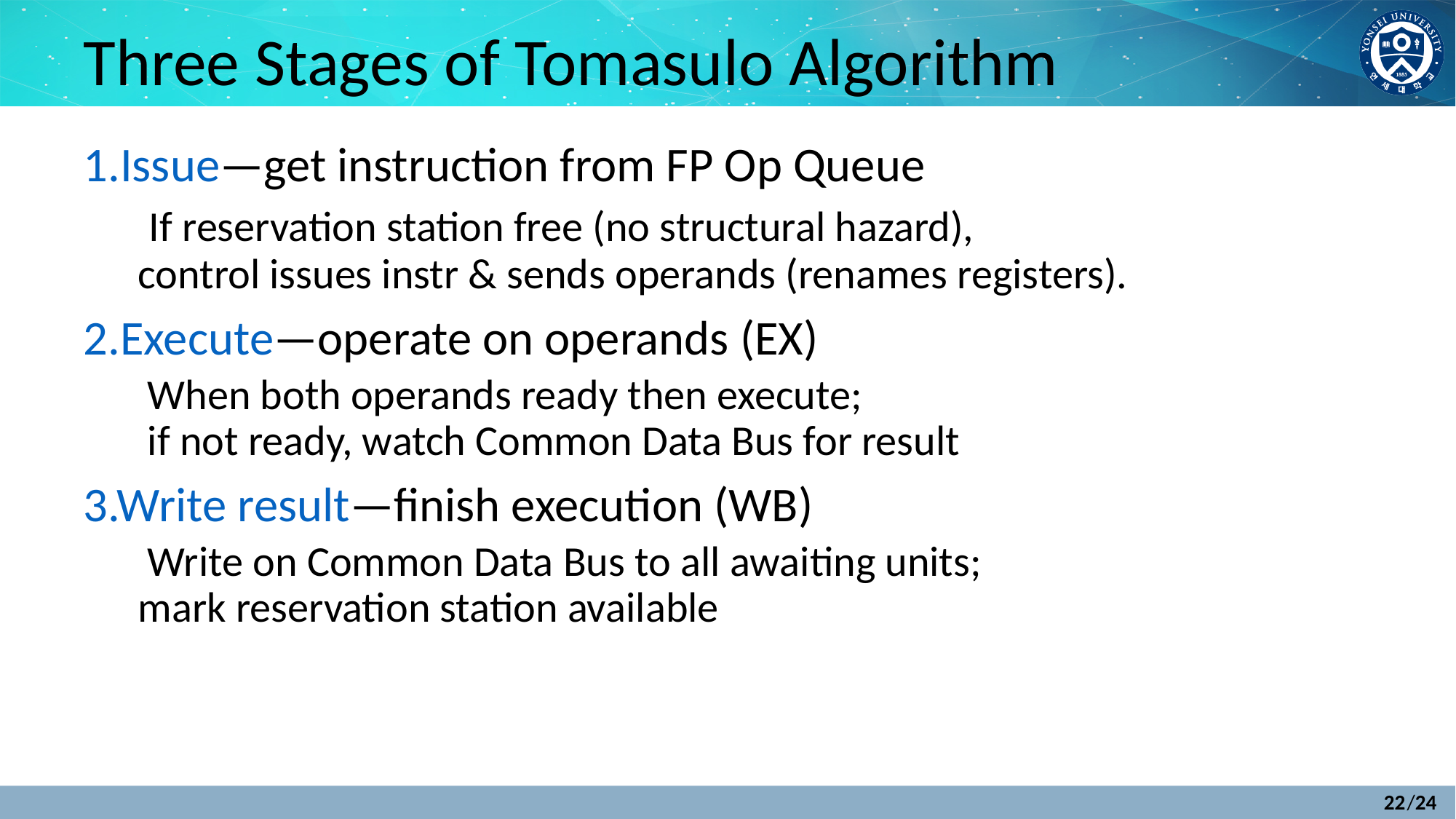

# Three Stages of Tomasulo Algorithm
1.Issue—get instruction from FP Op Queue
 If reservation station free (no structural hazard),
control issues instr & sends operands (renames registers).
2.Execute—operate on operands (EX)
 When both operands ready then execute;
 if not ready, watch Common Data Bus for result
3.Write result—finish execution (WB)
 Write on Common Data Bus to all awaiting units;
mark reservation station available

22